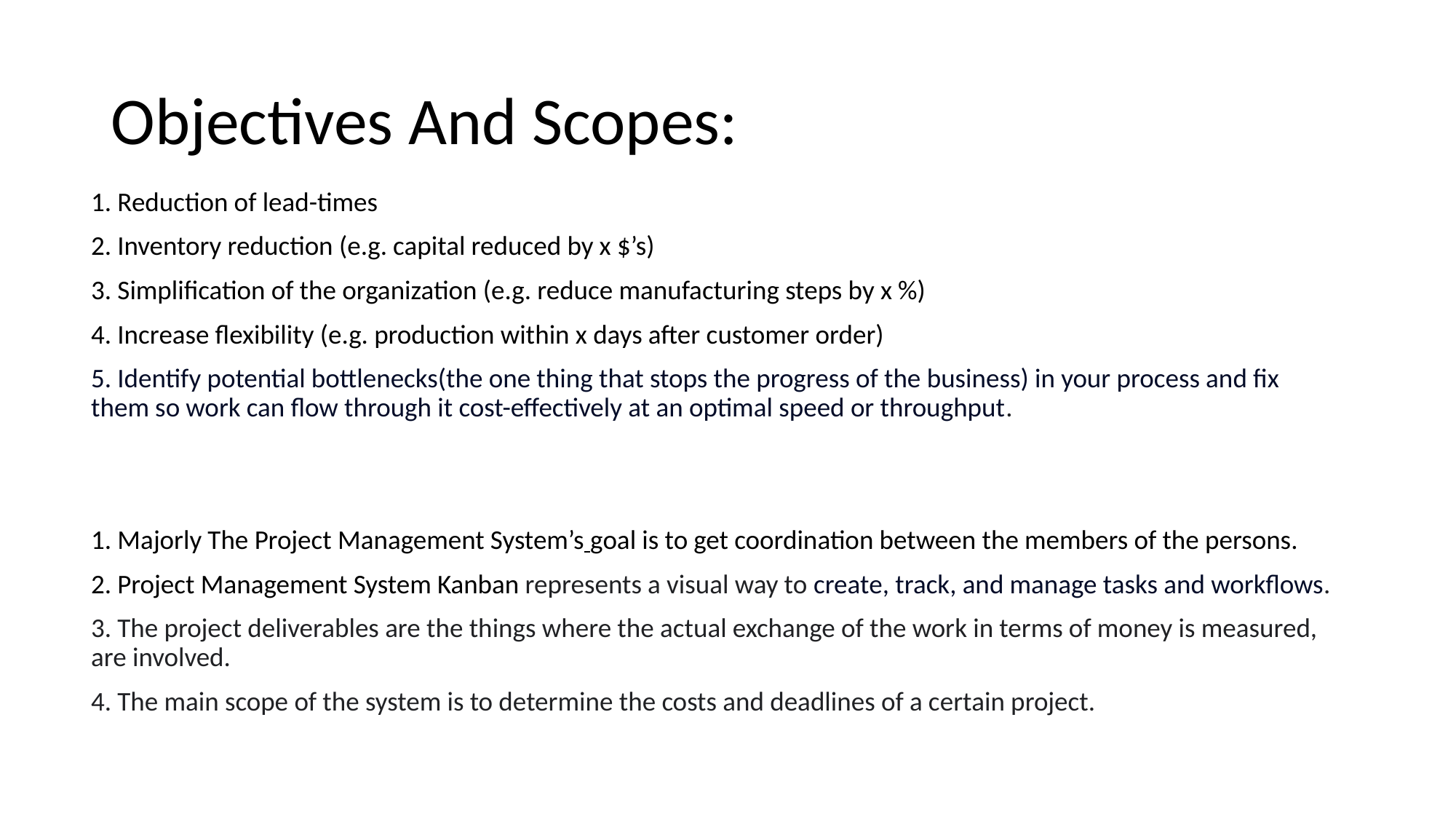

# Objectives And Scopes:
1. Reduction of lead-times
2. Inventory reduction (e.g. capital reduced by x $’s)
3. Simplification of the organization (e.g. reduce manufacturing steps by x %)
4. Increase flexibility (e.g. production within x days after customer order)
5. Identify potential bottlenecks(the one thing that stops the progress of the business) in your process and fix them so work can flow through it cost-effectively at an optimal speed or throughput.

1. Majorly The Project Management System’s goal is to get coordination between the members of the persons.
2. Project Management System Kanban represents a visual way to create, track, and manage tasks and workflows.
3. The project deliverables are the things where the actual exchange of the work in terms of money is measured, are involved.
4. The main scope of the system is to determine the costs and deadlines of a certain project.